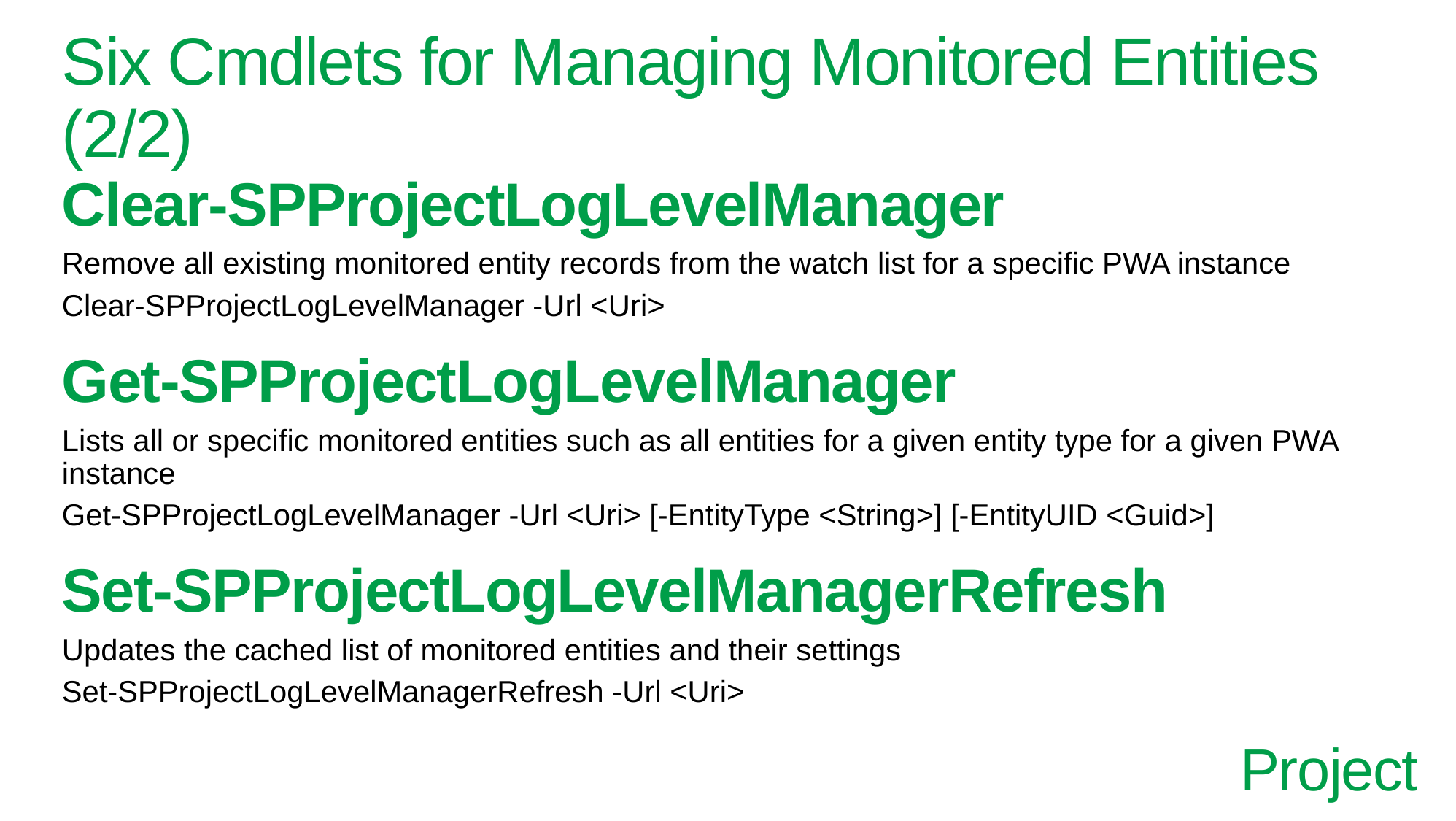

# Six Cmdlets for Managing Monitored Entities (2/2)
Clear-SPProjectLogLevelManager
Remove all existing monitored entity records from the watch list for a specific PWA instance
Clear-SPProjectLogLevelManager -Url <Uri>
Get-SPProjectLogLevelManager
Lists all or specific monitored entities such as all entities for a given entity type for a given PWA instance
Get-SPProjectLogLevelManager -Url <Uri> [-EntityType <String>] [-EntityUID <Guid>]
Set-SPProjectLogLevelManagerRefresh
Updates the cached list of monitored entities and their settings
Set-SPProjectLogLevelManagerRefresh -Url <Uri>